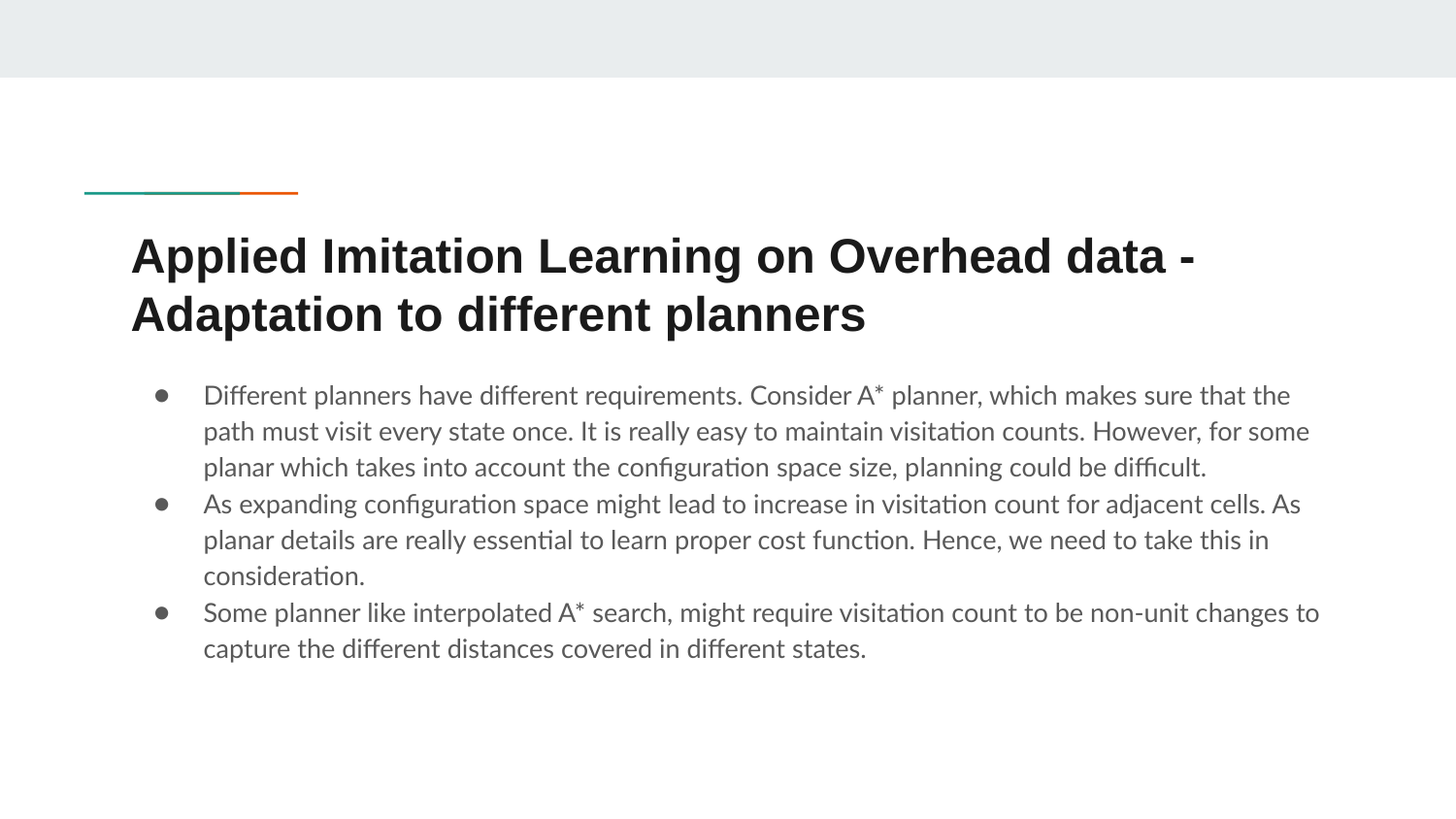

# Applied Imitation Learning on Overhead data - Adaptation to different planners

Different planners have different requirements. Consider A* planner, which makes sure that the path must visit every state once. It is really easy to maintain visitation counts. However, for some planar which takes into account the configuration space size, planning could be difficult.
As expanding configuration space might lead to increase in visitation count for adjacent cells. As planar details are really essential to learn proper cost function. Hence, we need to take this in consideration.
Some planner like interpolated A* search, might require visitation count to be non-unit changes to capture the different distances covered in different states.